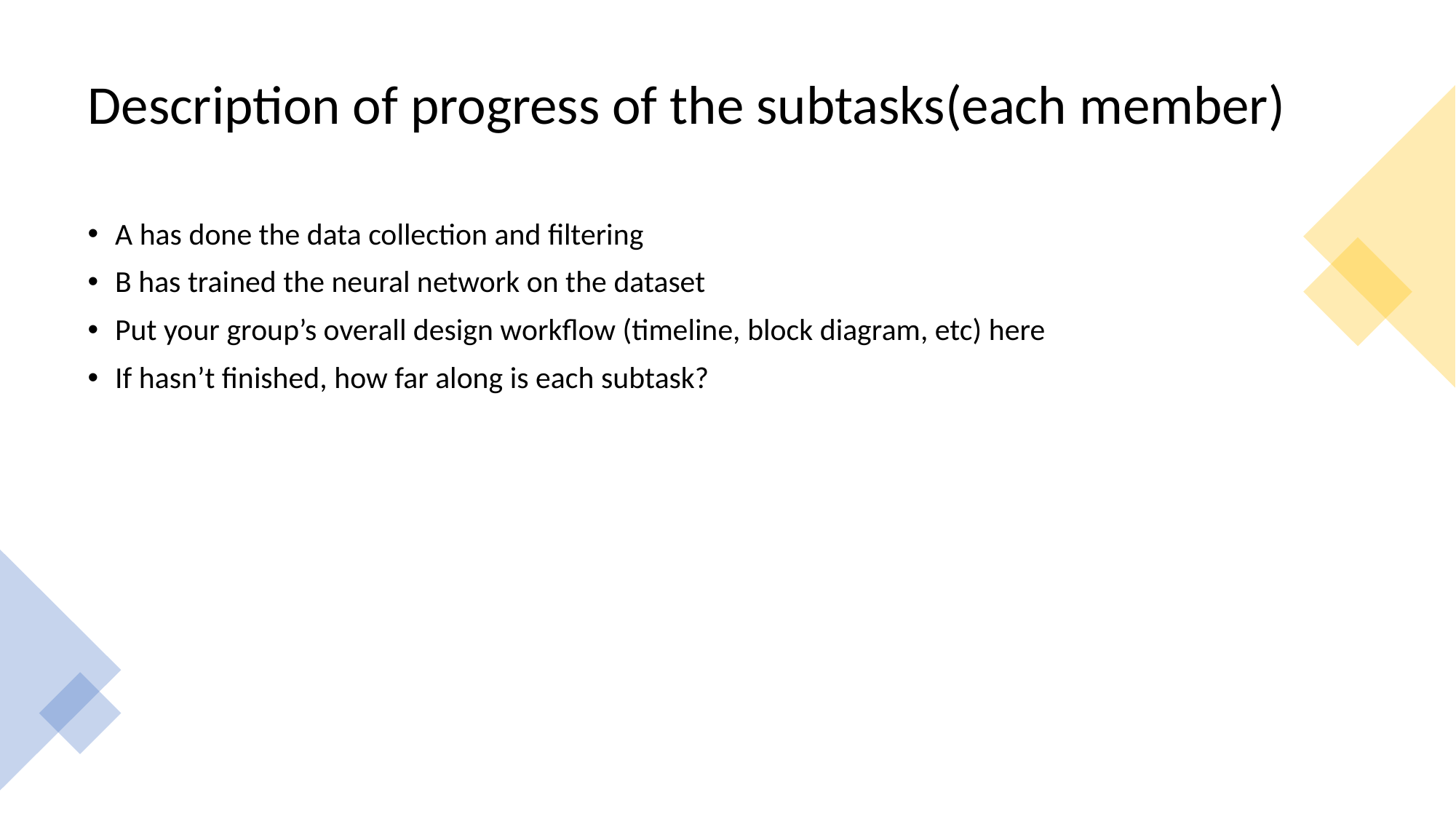

# Description of progress of the subtasks(each member)

A has done the data collection and filtering
B has trained the neural network on the dataset
Put your group’s overall design workflow (timeline, block diagram, etc) here
If hasn’t finished, how far along is each subtask?